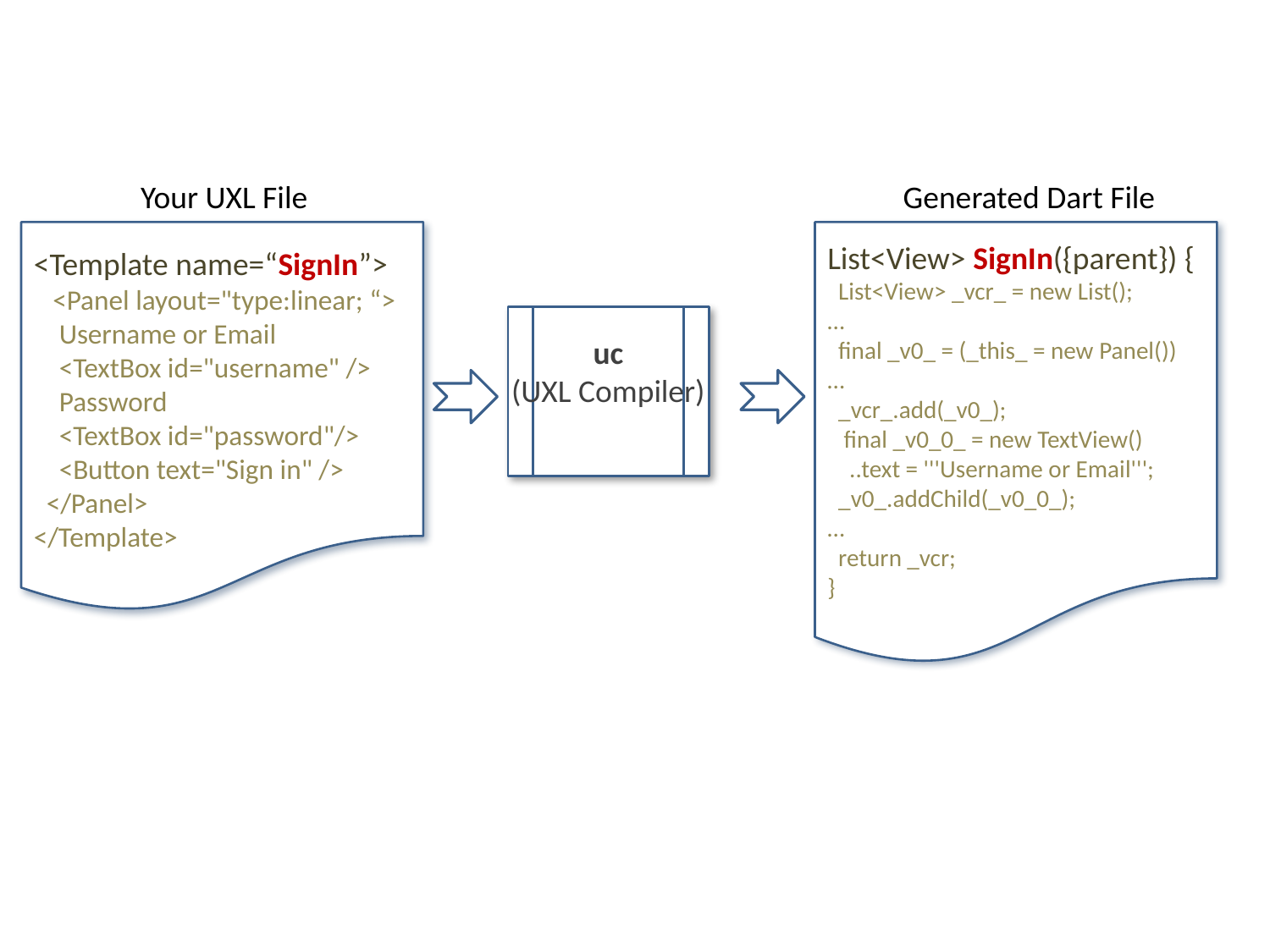

Your UXL File
Generated Dart File
<Template name=“SignIn”>
   <Panel layout="type:linear; “>
    Username or Email
    <TextBox id="username" />
    Password
    <TextBox id="password"/>
    <Button text="Sign in" />
  </Panel>
</Template>
List<View> SignIn({parent}) {
  List<View> _vcr_ = new List();
…
  final _v0_ = (_this_ = new Panel())
…
  _vcr_.add(_v0_);
   final _v0_0_ = new TextView()
    ..text = '''Username or Email''';
  _v0_.addChild(_v0_0_);
…
  return _vcr;
}

uc
(UXL Compiler)